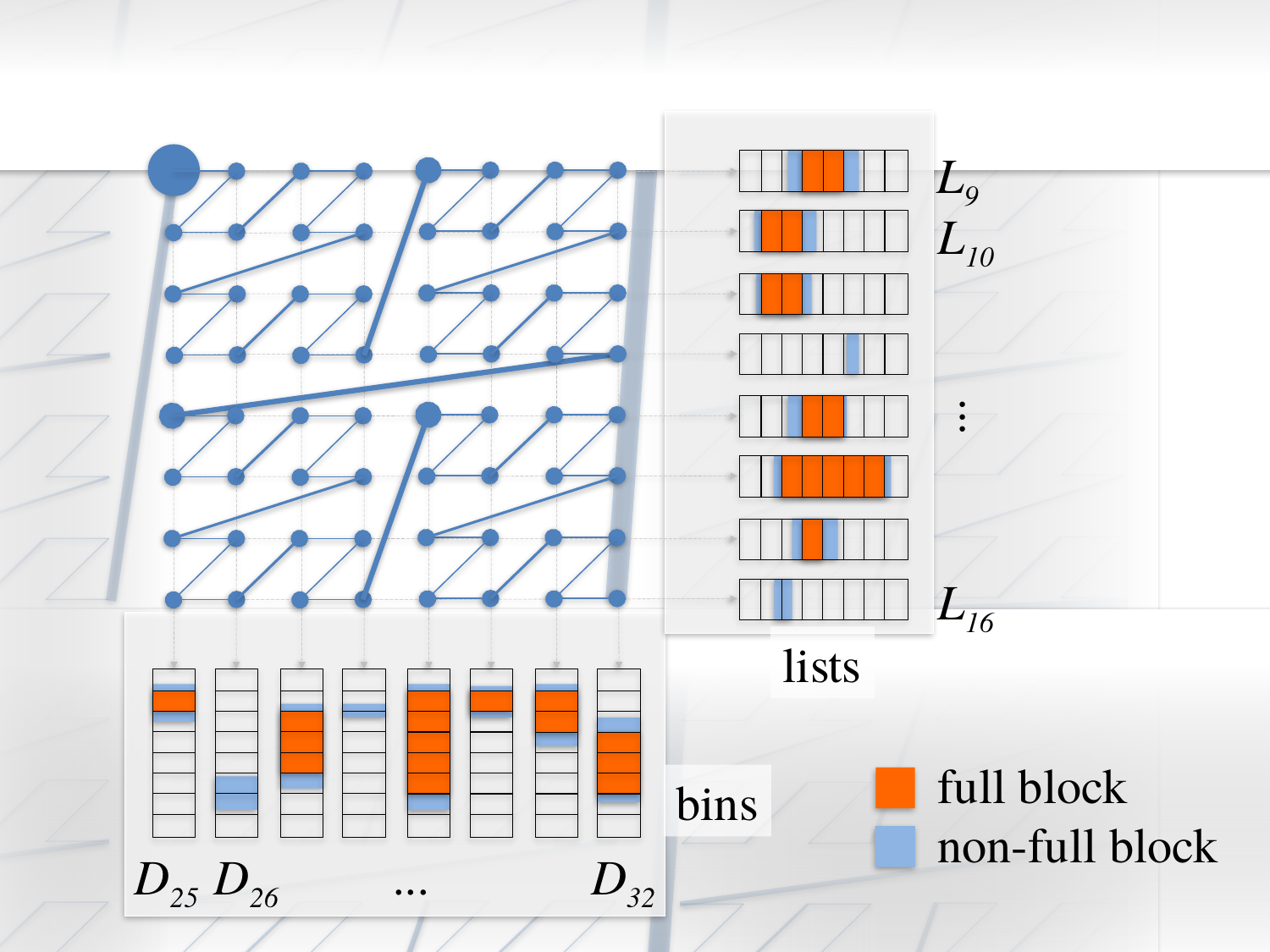

L9

L10

...

L16

lists

full block
non-full block

bins
D25
D26
...
D32